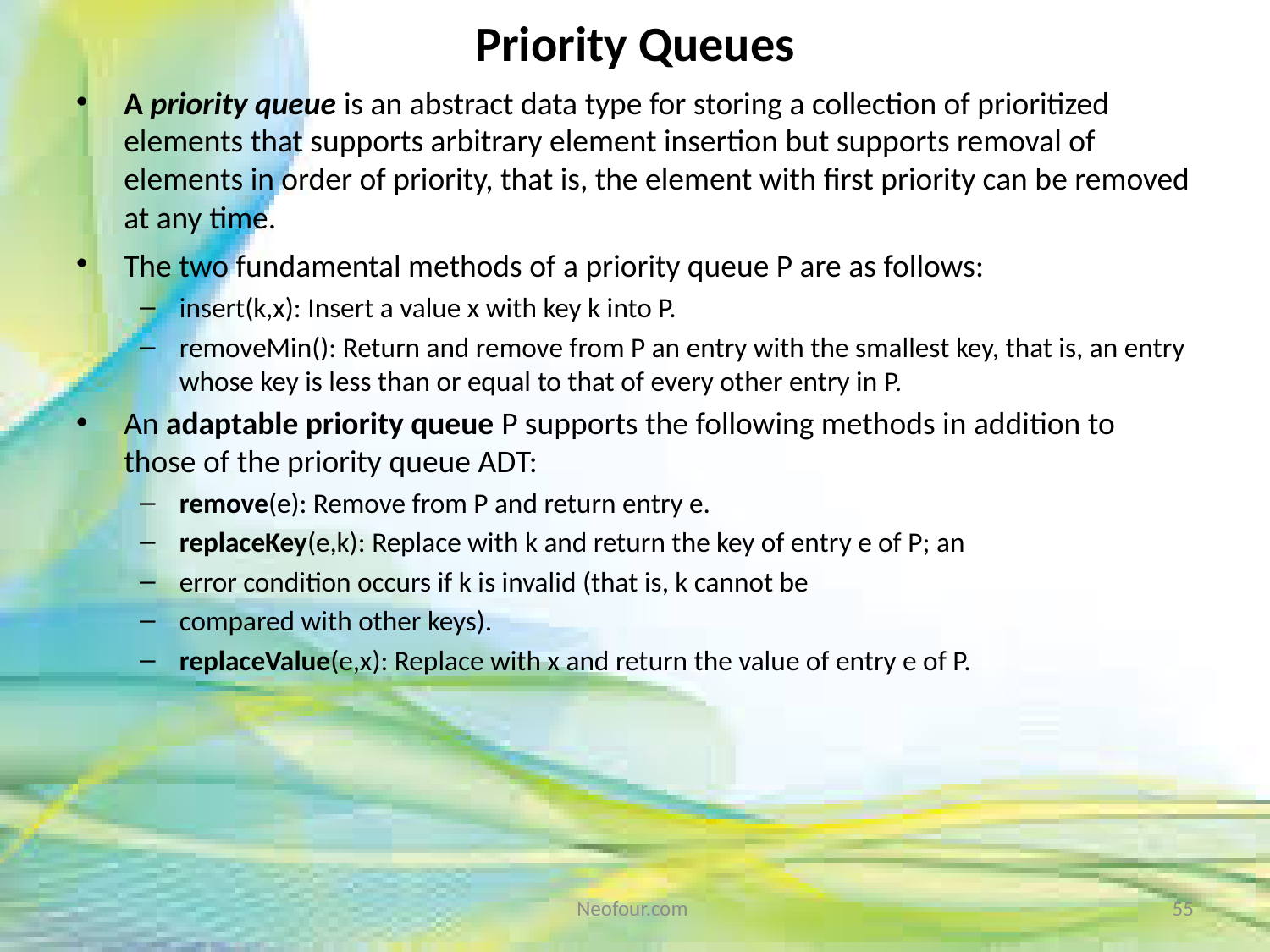

# Priority Queues
A priority queue is an abstract data type for storing a collection of prioritized elements that supports arbitrary element insertion but supports removal of elements in order of priority, that is, the element with first priority can be removed at any time.
The two fundamental methods of a priority queue P are as follows:
insert(k,x): Insert a value x with key k into P.
removeMin(): Return and remove from P an entry with the smallest key, that is, an entry whose key is less than or equal to that of every other entry in P.
An adaptable priority queue P supports the following methods in addition to those of the priority queue ADT:
remove(e): Remove from P and return entry e.
replaceKey(e,k): Replace with k and return the key of entry e of P; an
error condition occurs if k is invalid (that is, k cannot be
compared with other keys).
replaceValue(e,x): Replace with x and return the value of entry e of P.

Neofour.com
55